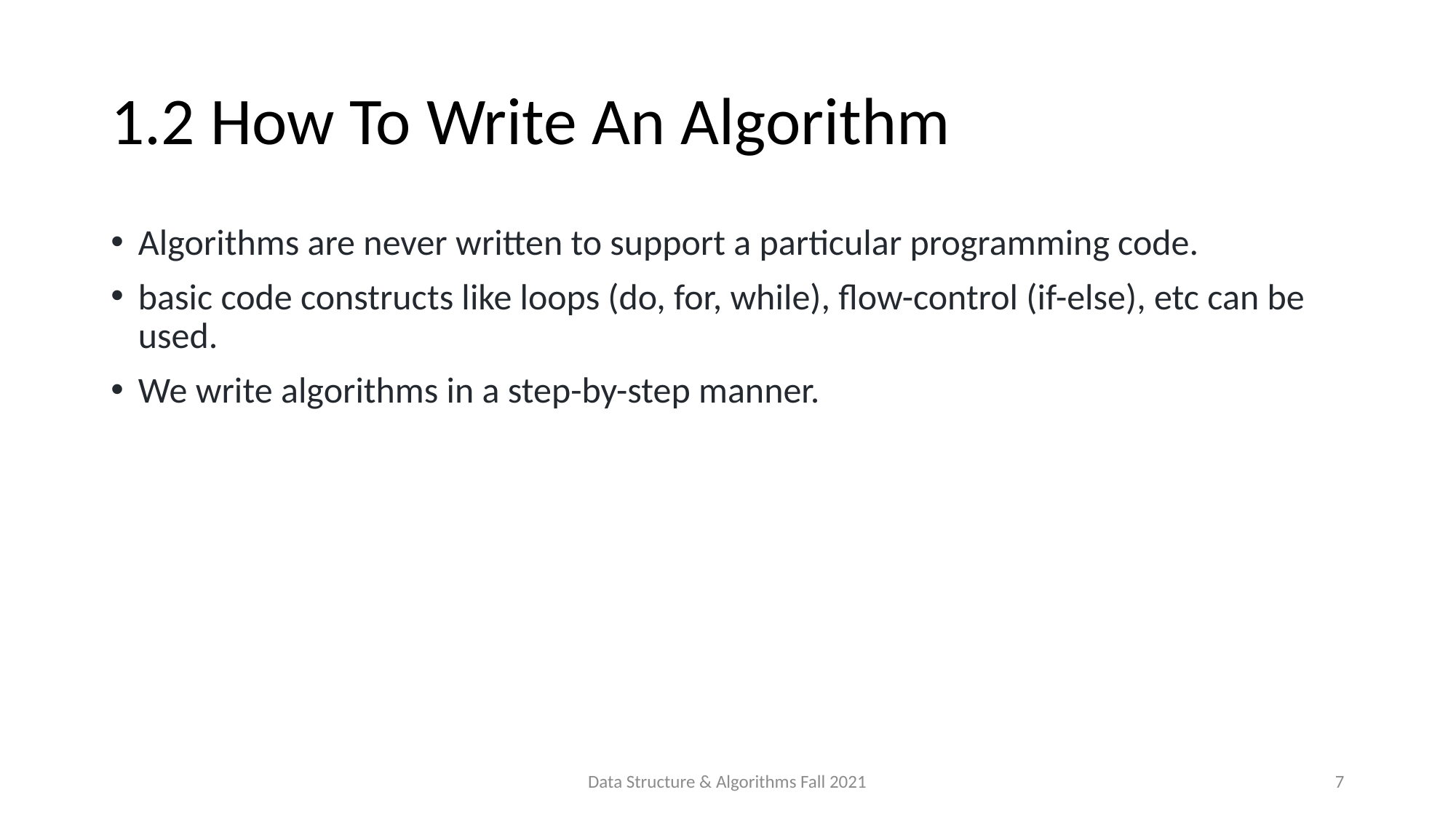

# 1.2 How To Write An Algorithm
Algorithms are never written to support a particular programming code.
basic code constructs like loops (do, for, while), flow-control (if-else), etc can be used.
We write algorithms in a step-by-step manner.
Data Structure & Algorithms Fall 2021
7